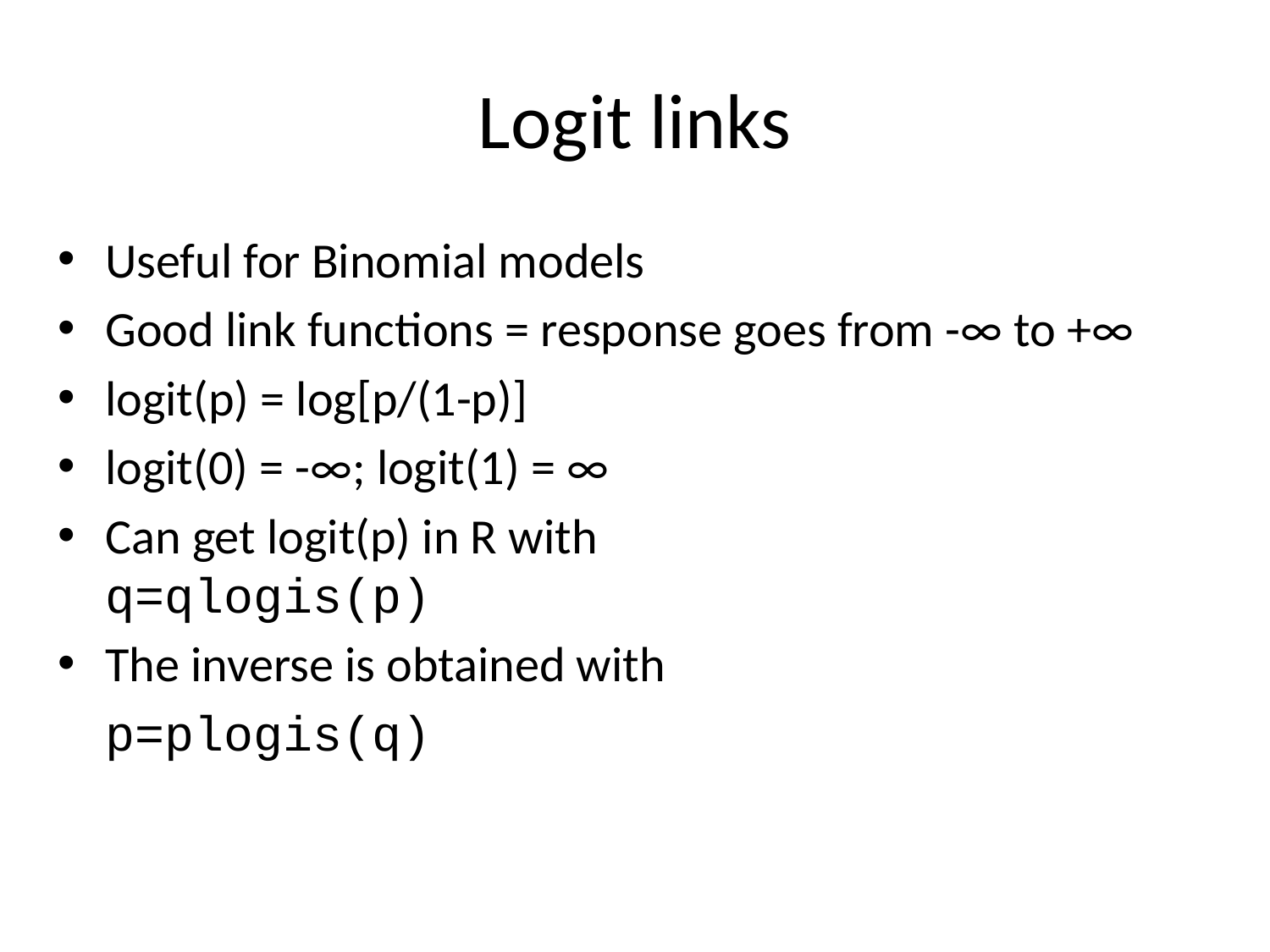

# Logit links
Useful for Binomial models
Good link functions = response goes from -∞ to +∞
logit(p) = log[p/(1-p)]
logit(0) = -∞; logit(1) = ∞
Can get logit(p) in R with
q=qlogis(p)
The inverse is obtained with
	p=plogis(q)